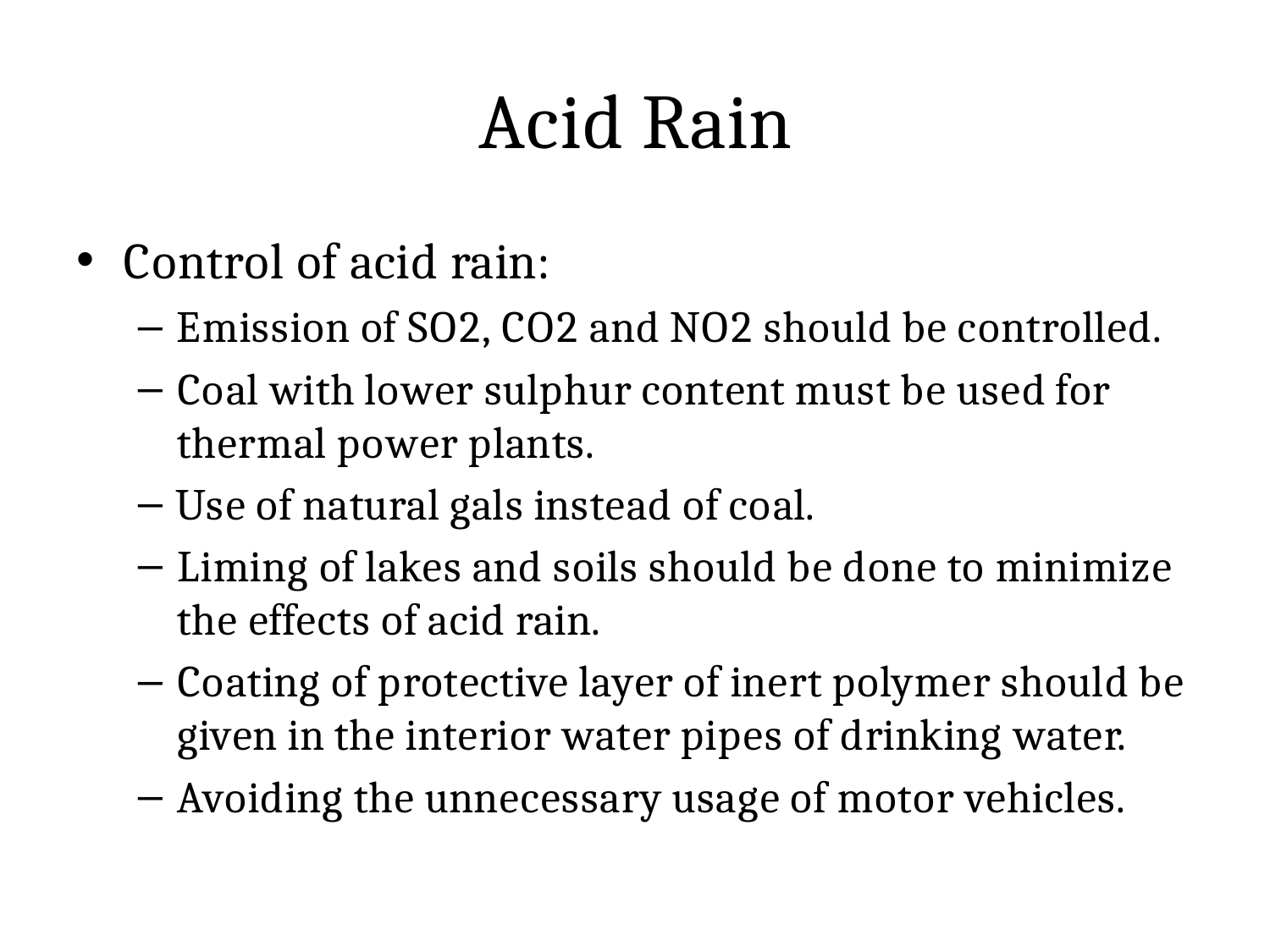

# Acid Rain
Control of acid rain:
Emission of SO2, CO2 and NO2 should be controlled.
Coal with lower sulphur content must be used for thermal power plants.
Use of natural gals instead of coal.
Liming of lakes and soils should be done to minimize the effects of acid rain.
Coating of protective layer of inert polymer should be given in the interior water pipes of drinking water.
Avoiding the unnecessary usage of motor vehicles.